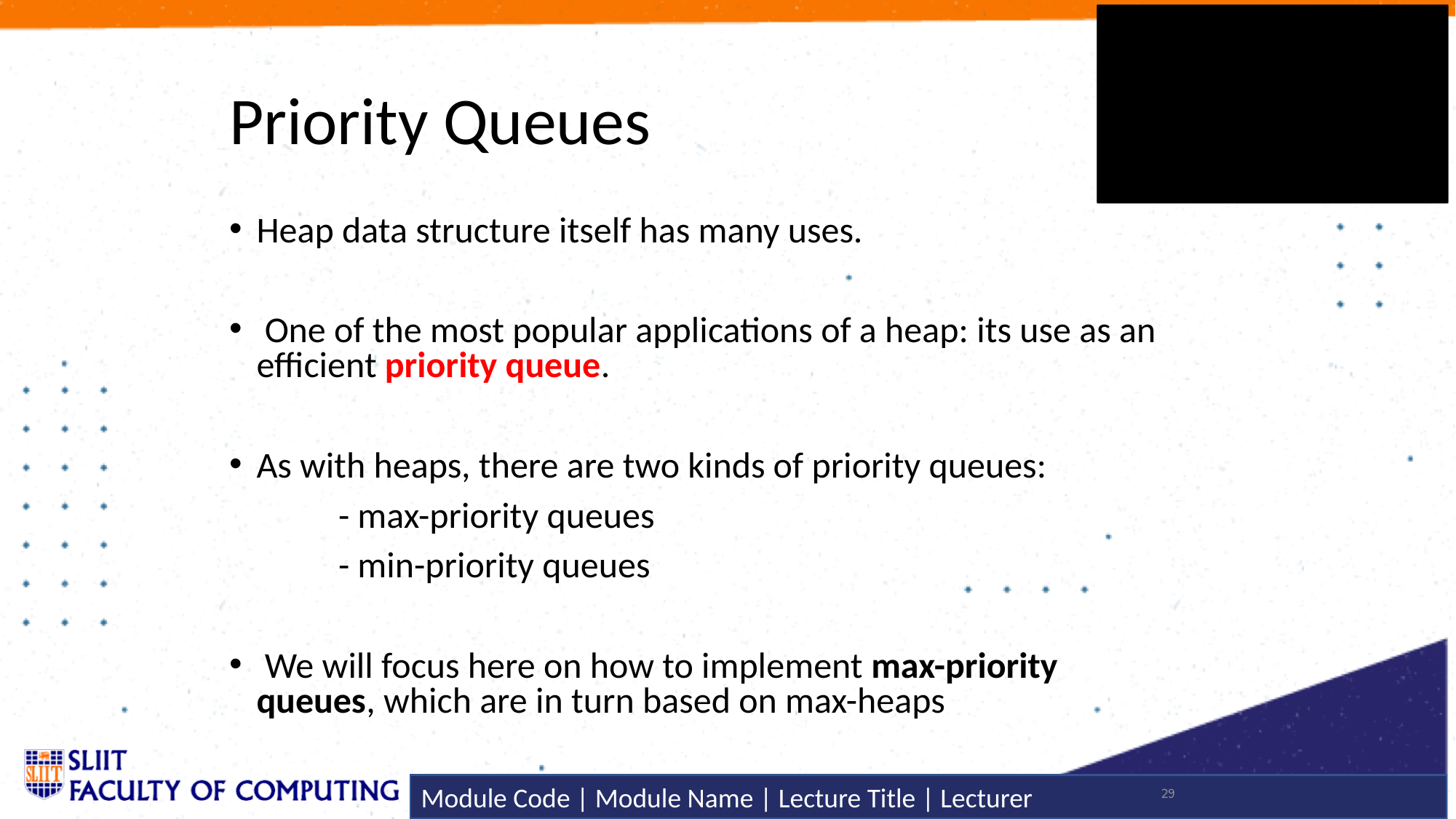

# Priority Queues
Heap data structure itself has many uses.

 One of the most popular applications of a heap: its use as an efficient priority queue.

As with heaps, there are two kinds of priority queues:
	- max-priority queues
	- min-priority queues

 We will focus here on how to implement max-priority queues, which are in turn based on max-heaps
29